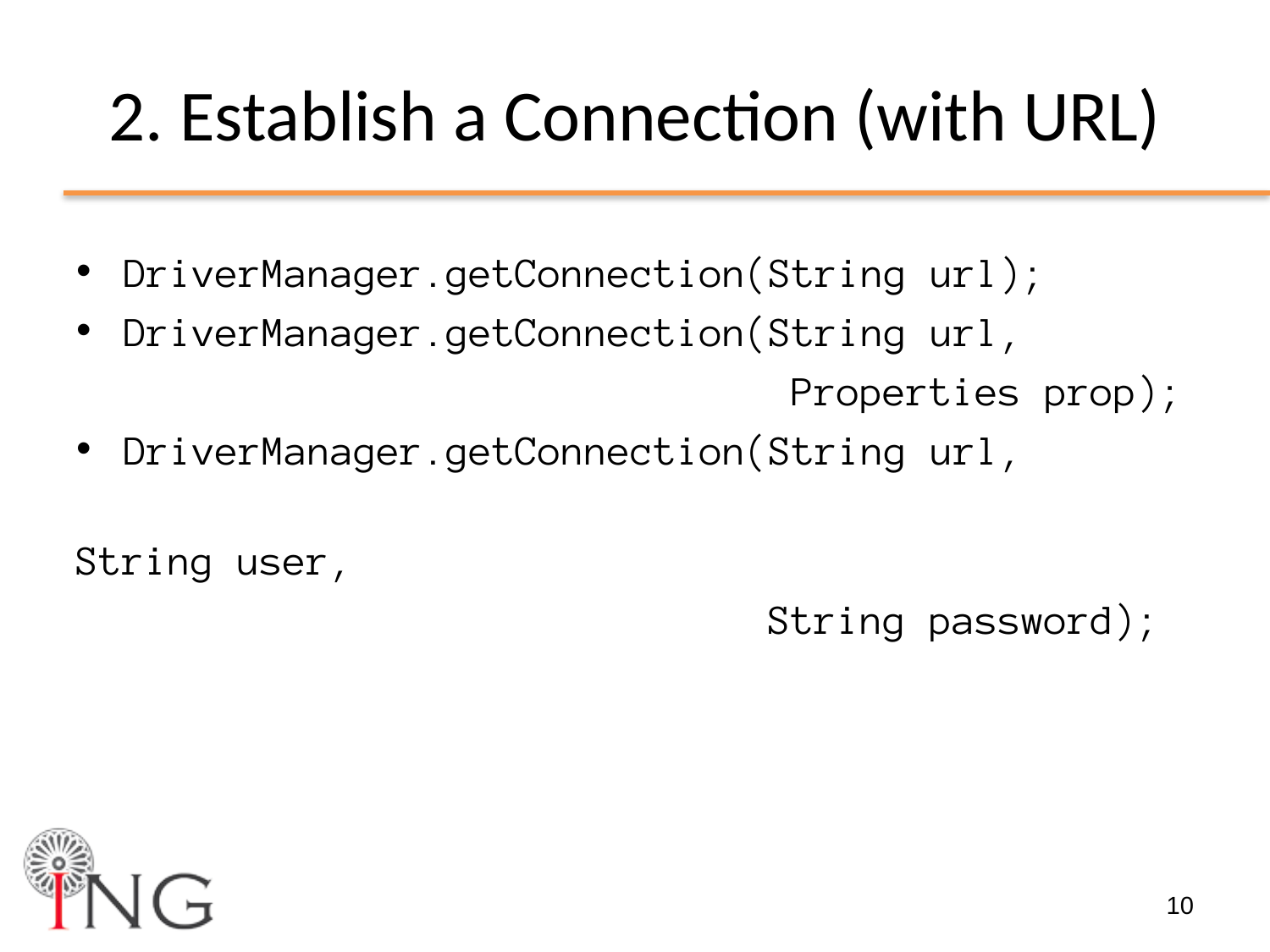

# 2. Establish a Connection (with URL)
DriverManager.getConnection(String url);
DriverManager.getConnection(String url,
                               Properties prop);
DriverManager.getConnection(String url,
							           String user,
                              String password);

10